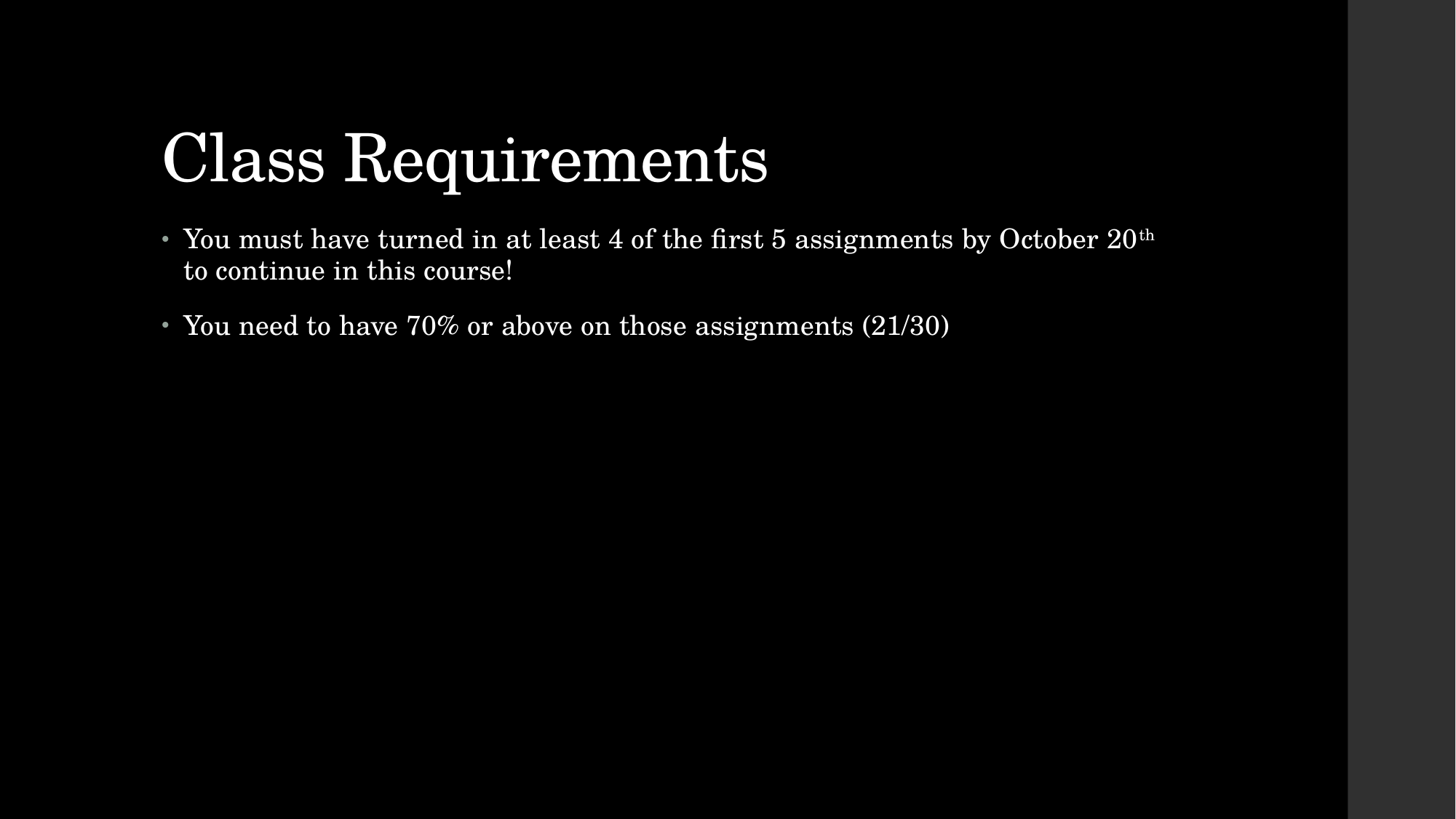

# Class Requirements
You must have turned in at least 4 of the first 5 assignments by October 20th to continue in this course!
You need to have 70% or above on those assignments (21/30)